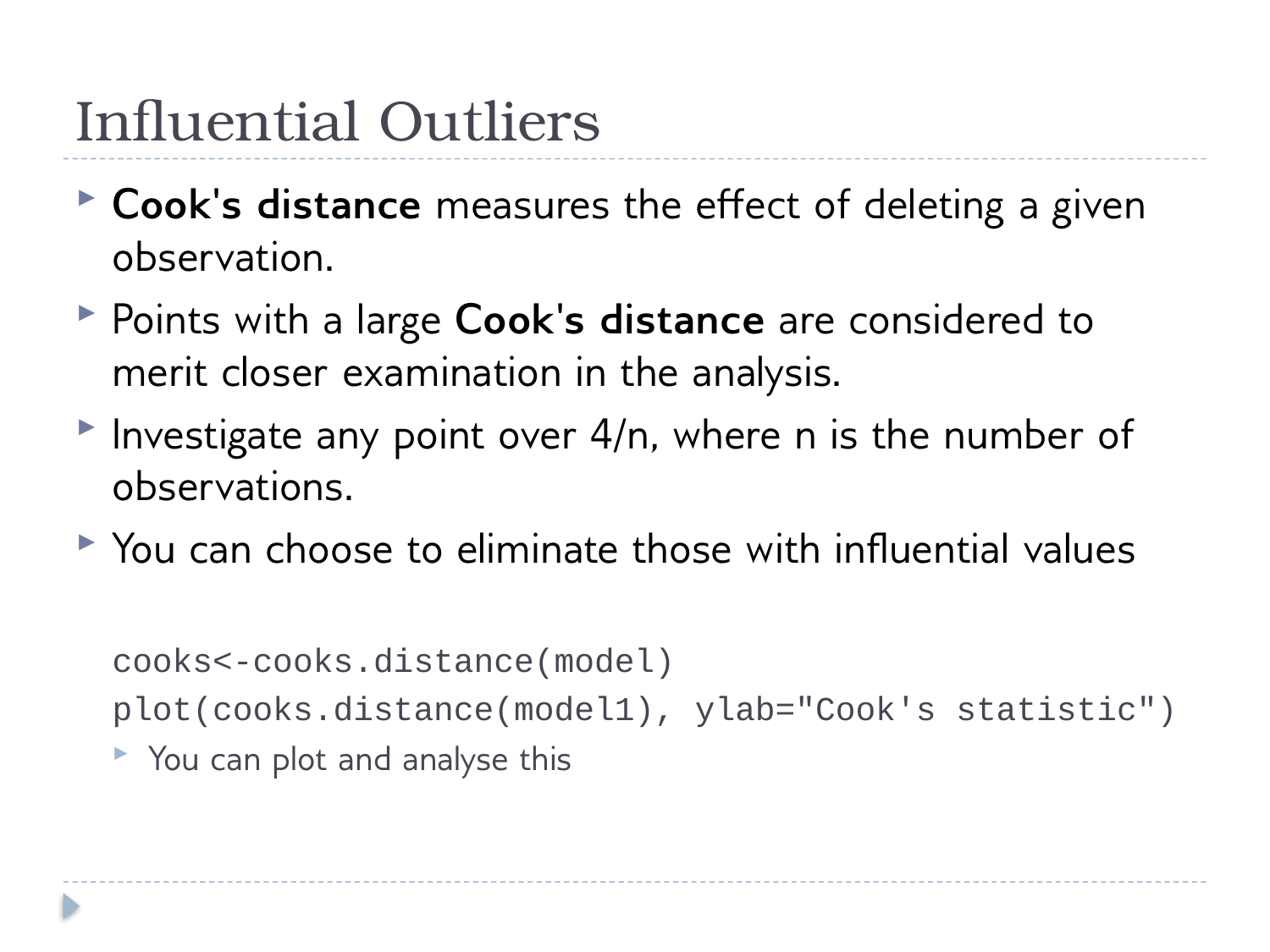

# Influential Outliers
Cook's distance measures the effect of deleting a given observation.
Points with a large Cook's distance are considered to merit closer examination in the analysis.
Investigate any point over 4/n, where n is the number of observations.
You can choose to eliminate those with influential values

cooks<-cooks.distance(model)
plot(cooks.distance(model1), ylab="Cook's statistic")
You can plot and analyse this